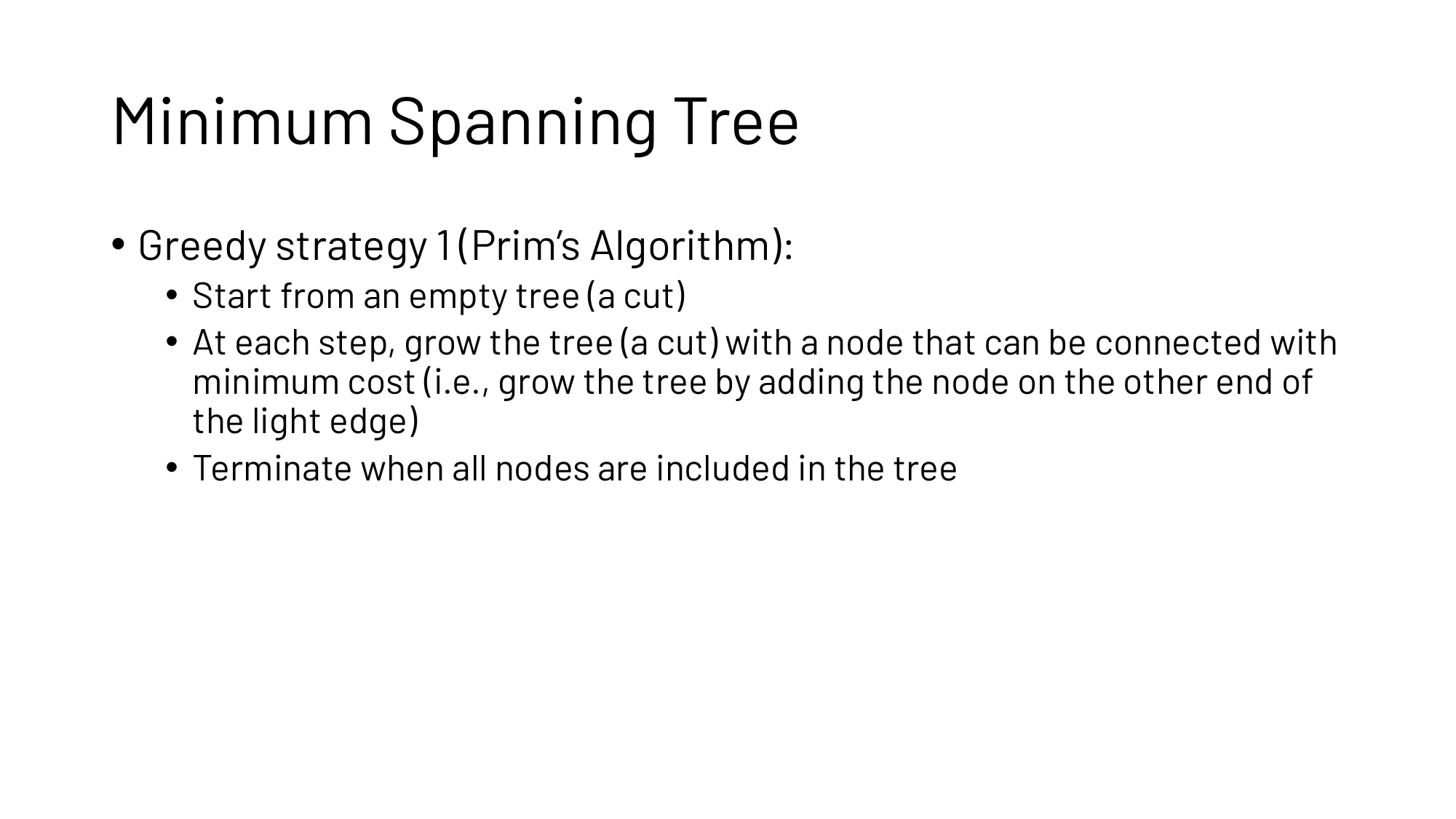

# Minimum Spanning Tree
Greedy strategy 1 (Prim’s Algorithm):
Start from an empty tree (a cut)
At each step, grow the tree (a cut) with a node that can be connected with minimum cost (i.e., grow the tree by adding the node on the other end of the light edge)
Terminate when all nodes are included in the tree